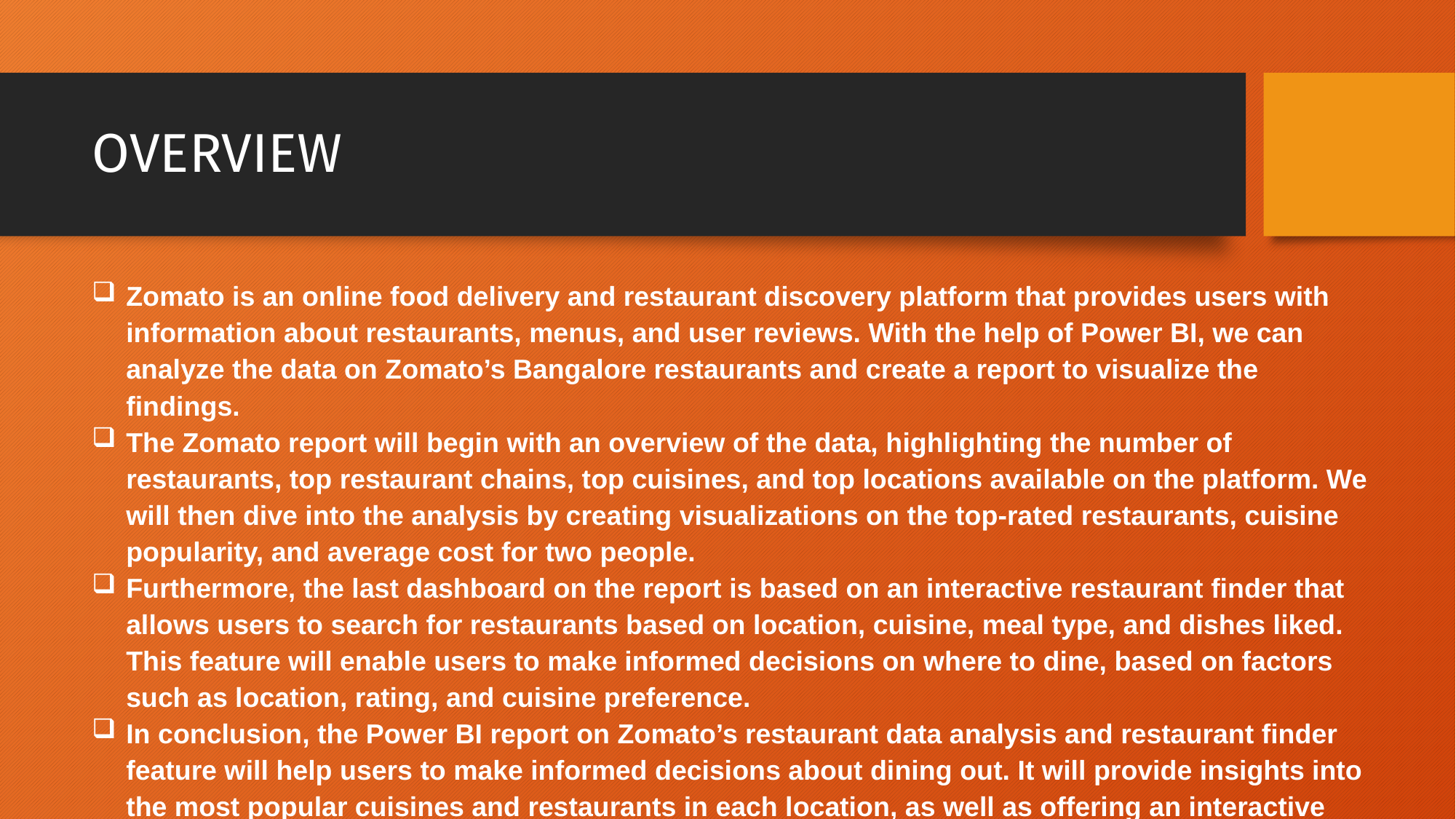

# OVERVIEW
Zomato is an online food delivery and restaurant discovery platform that provides users with information about restaurants, menus, and user reviews. With the help of Power BI, we can analyze the data on Zomato’s Bangalore restaurants and create a report to visualize the findings.
The Zomato report will begin with an overview of the data, highlighting the number of restaurants, top restaurant chains, top cuisines, and top locations available on the platform. We will then dive into the analysis by creating visualizations on the top-rated restaurants, cuisine popularity, and average cost for two people.
Furthermore, the last dashboard on the report is based on an interactive restaurant finder that allows users to search for restaurants based on location, cuisine, meal type, and dishes liked. This feature will enable users to make informed decisions on where to dine, based on factors such as location, rating, and cuisine preference.
In conclusion, the Power BI report on Zomato’s restaurant data analysis and restaurant finder feature will help users to make informed decisions about dining out. It will provide insights into the most popular cuisines and restaurants in each location, as well as offering an interactive tool to find the best restaurant options.